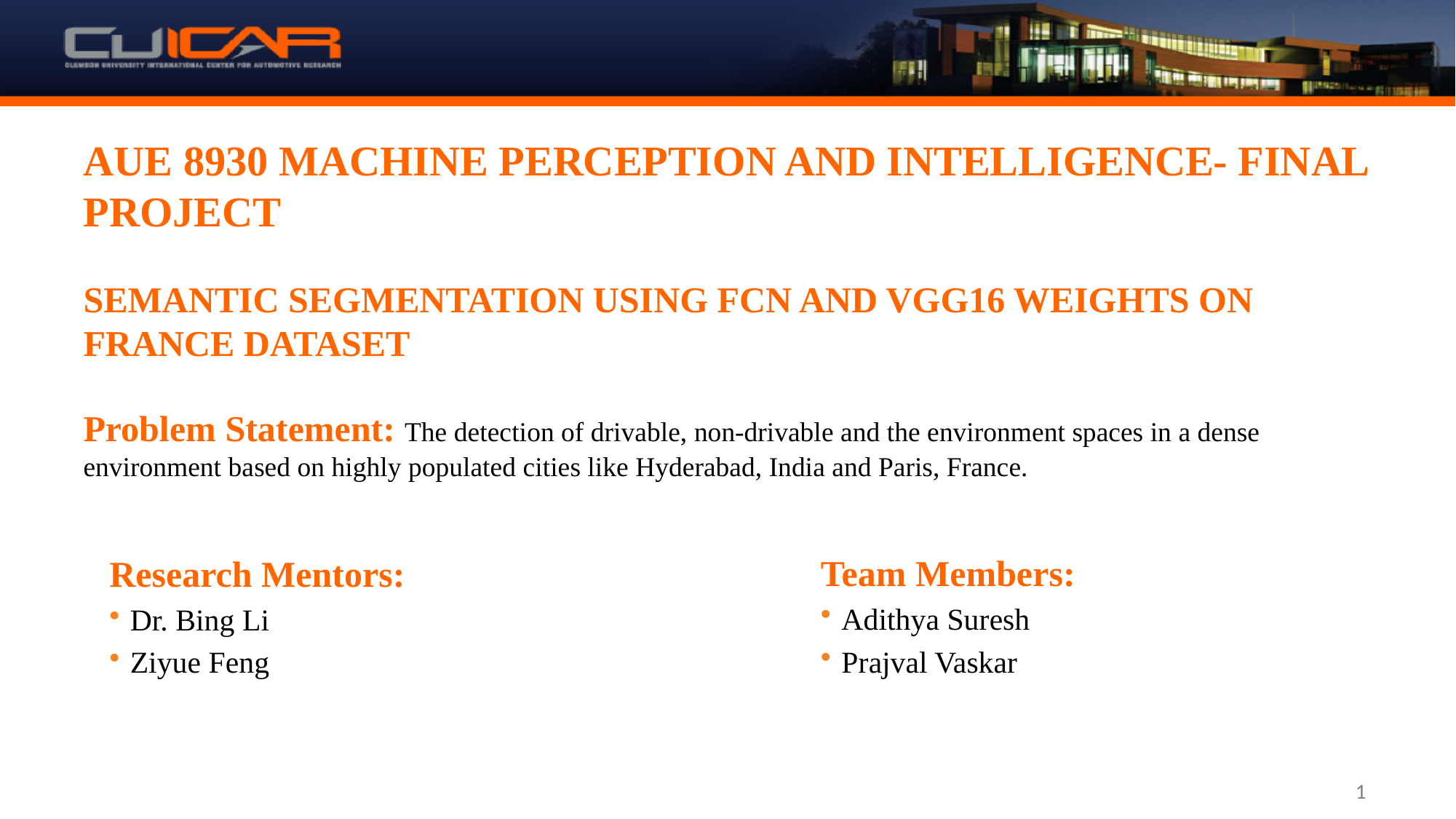

# AUE 8930 MACHINE PERCEPTION AND INTELLIGENCE- FINAL PROJECT
SEMANTIC SEGMENTATION USING FCN AND VGG16 WEIGHTS ON FRANCE DATASET
Problem Statement: The detection of drivable, non-drivable and the environment spaces in a dense environment based on highly populated cities like Hyderabad, India and Paris, France.
Team Members:
Adithya Suresh
Prajval Vaskar
Research Mentors:
Dr. Bing Li
Ziyue Feng